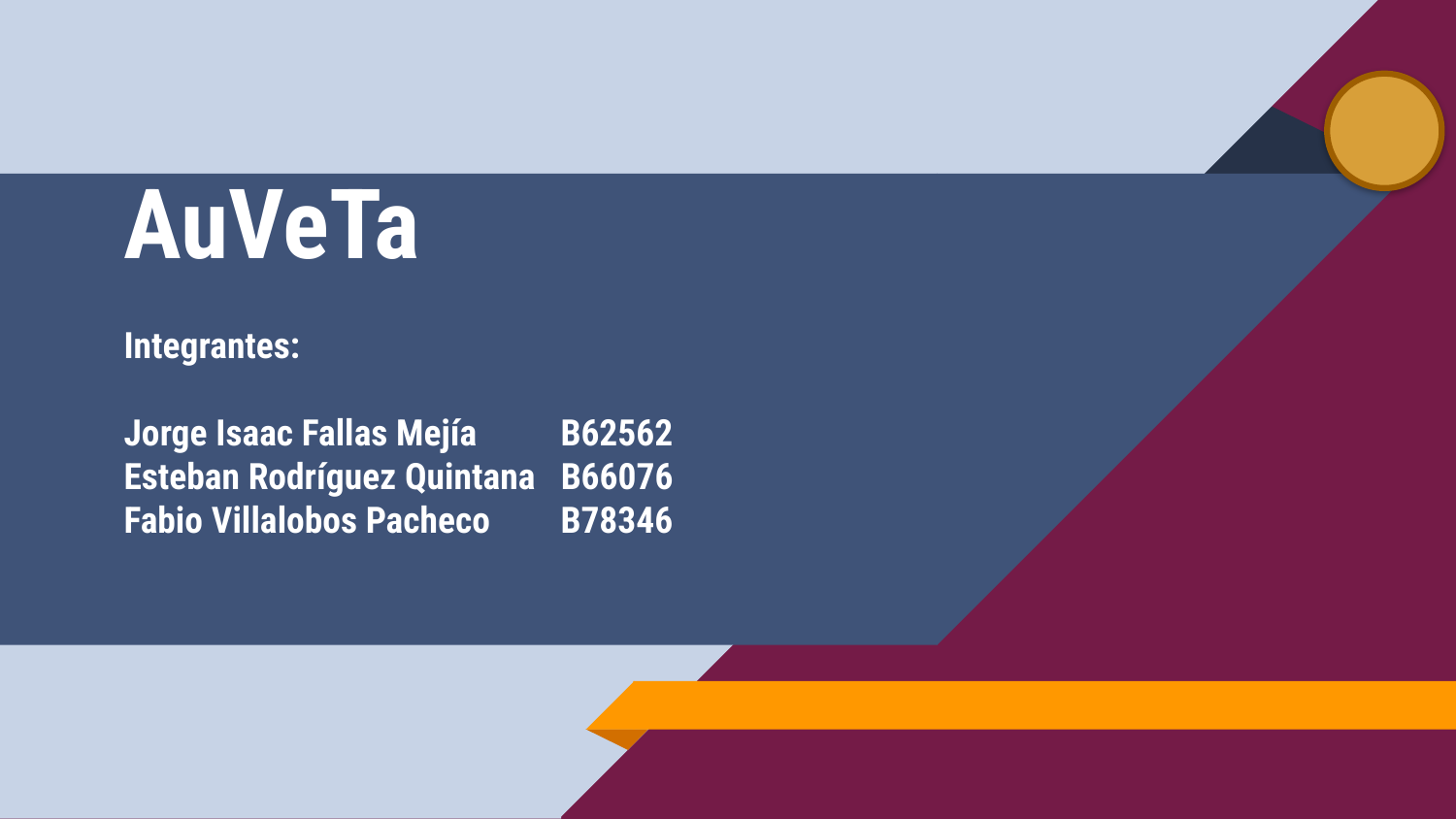

# AuVeTa

Integrantes:

Jorge Isaac Fallas Mejía	B62562
Esteban Rodríguez Quintana   B66076
Fabio Villalobos Pacheco 	B78346